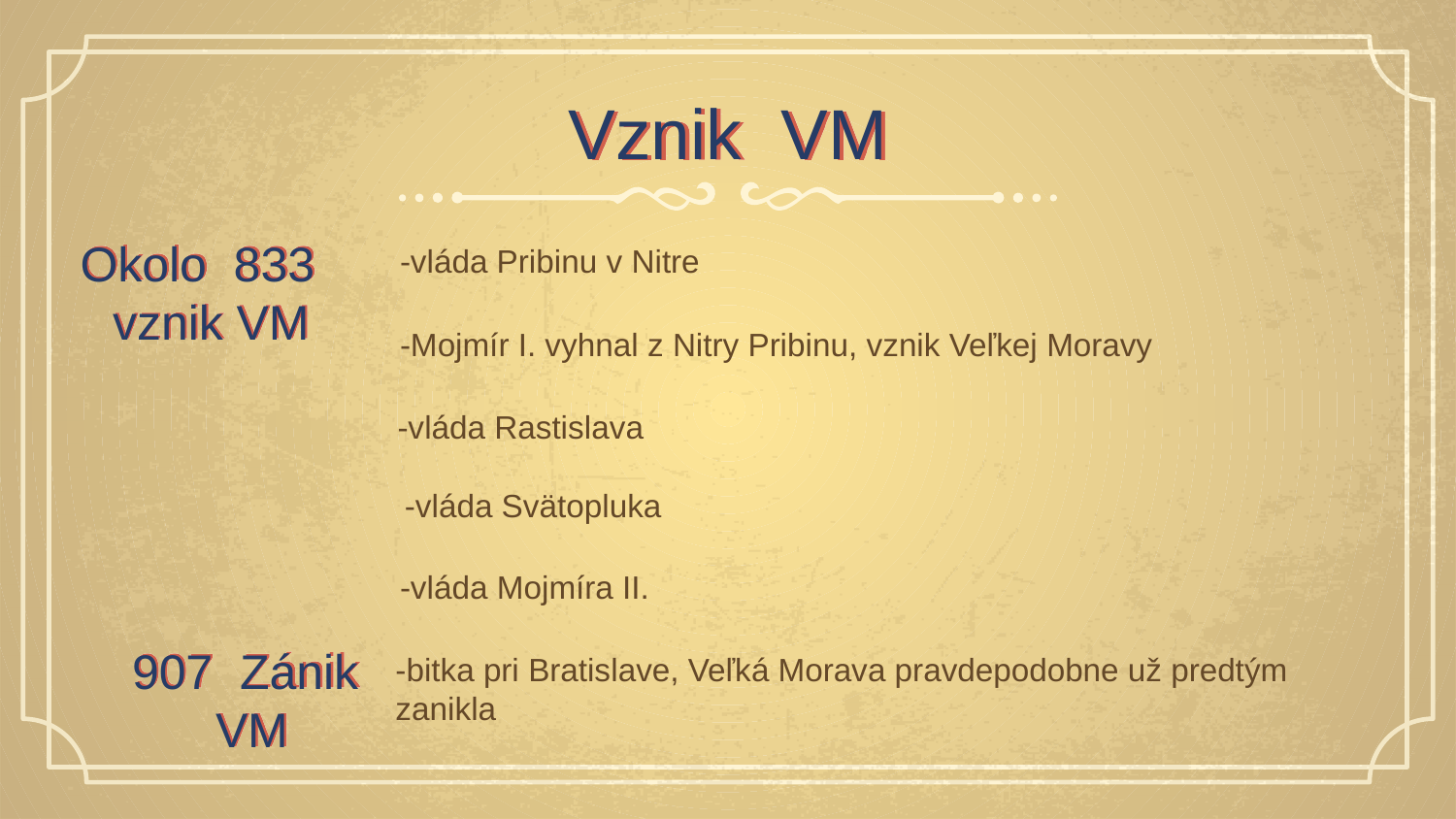

Vznik  VM
# Okolo  833   vznik VM
-vláda Pribinu v Nitre

-Mojmír I. vyhnal z Nitry Pribinu, vznik Veľkej Moravy
-vláda Rastislava

-vláda Svätopluka
-vláda Mojmíra II.
907  Zánik  VM
-bitka pri Bratislave, Veľká Morava pravdepodobne už predtým zanikla